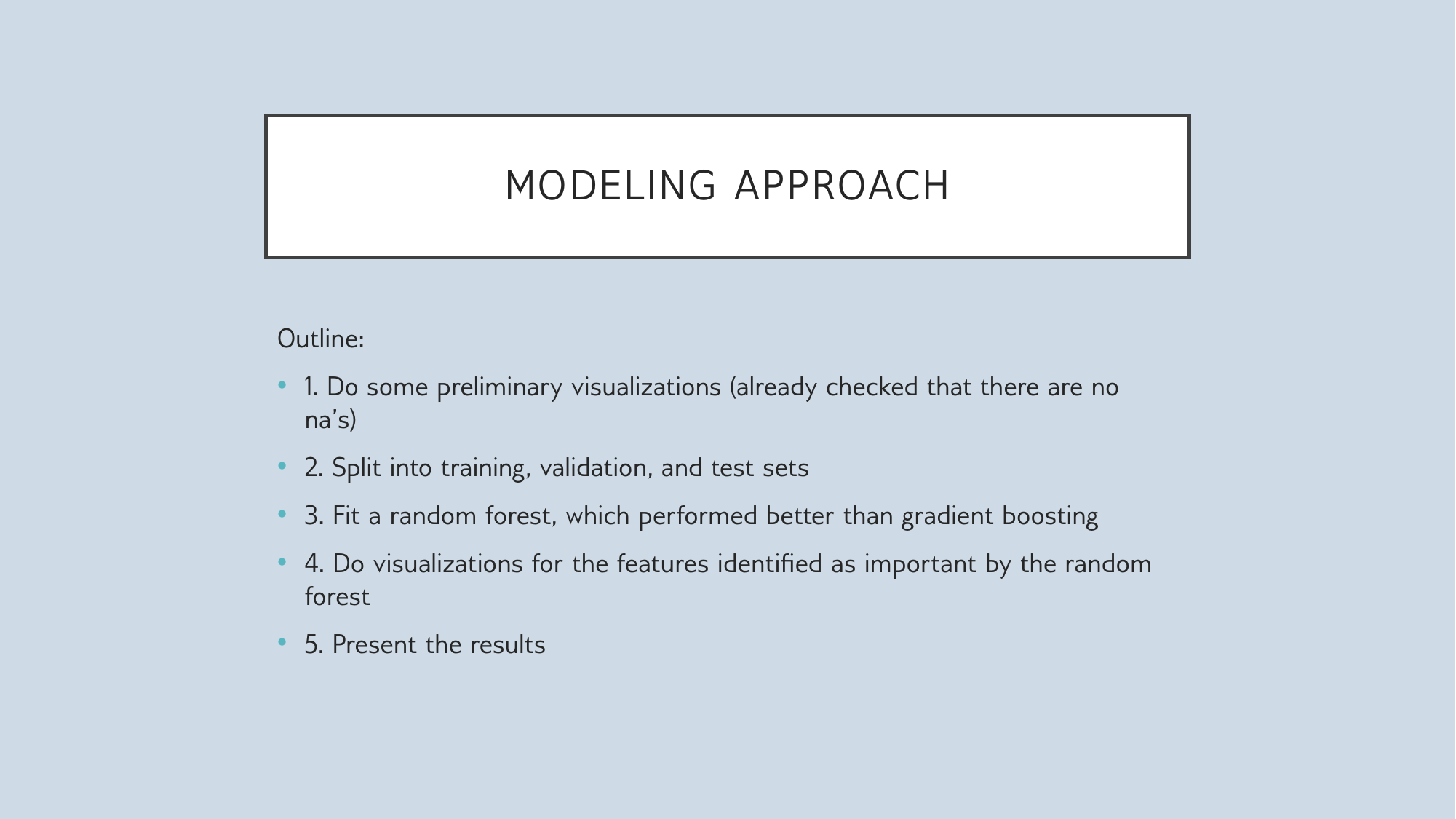

# Modeling approach
Outline:
1. Do some preliminary visualizations (already checked that there are no na’s)
2. Split into training, validation, and test sets
3. Fit a random forest, which performed better than gradient boosting
4. Do visualizations for the features identified as important by the random forest
5. Present the results